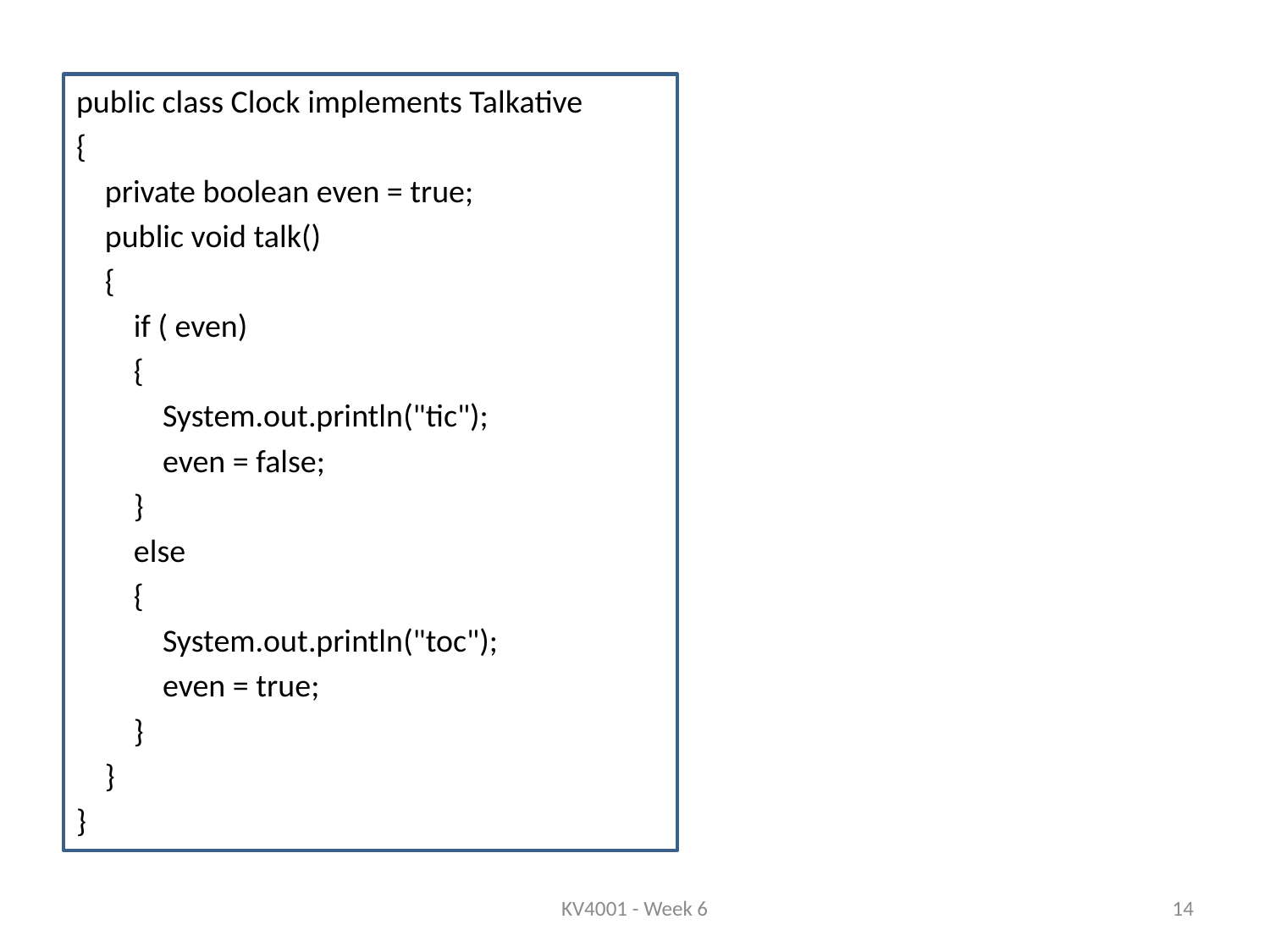

public class Clock implements Talkative
{
    private boolean even = true;
    public void talk()
    {
        if ( even)
        {
            System.out.println("tic");
            even = false;
        }
        else
        {
            System.out.println("toc");
            even = true;
        }
    }
}
KV4001 - Week 6
14